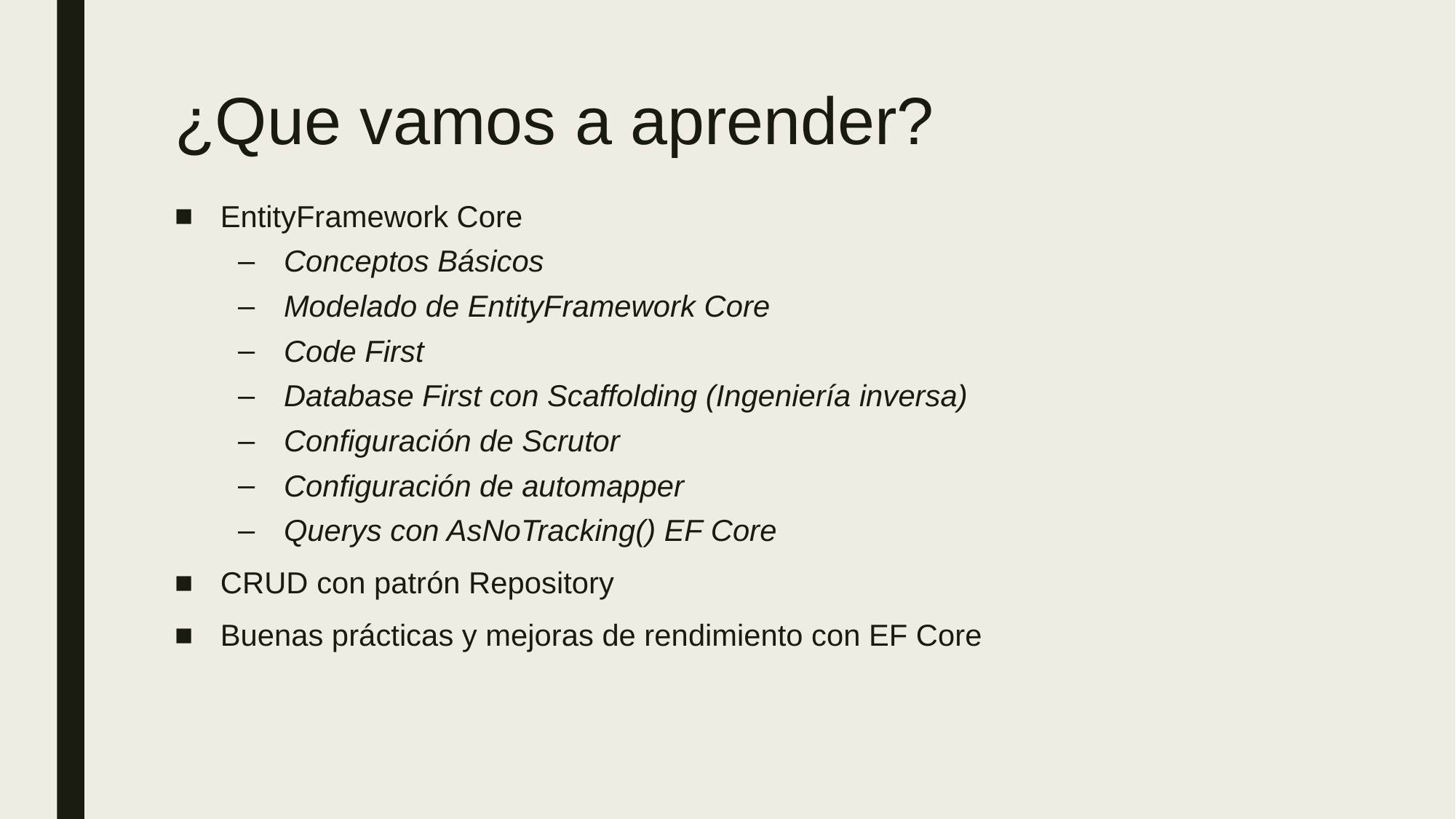

# ¿Que vamos a aprender?
EntityFramework Core
Conceptos Básicos
Modelado de EntityFramework Core
Code First
Database First con Scaffolding (Ingeniería inversa)
Configuración de Scrutor
Configuración de automapper
Querys con AsNoTracking() EF Core
CRUD con patrón Repository
Buenas prácticas y mejoras de rendimiento con EF Core